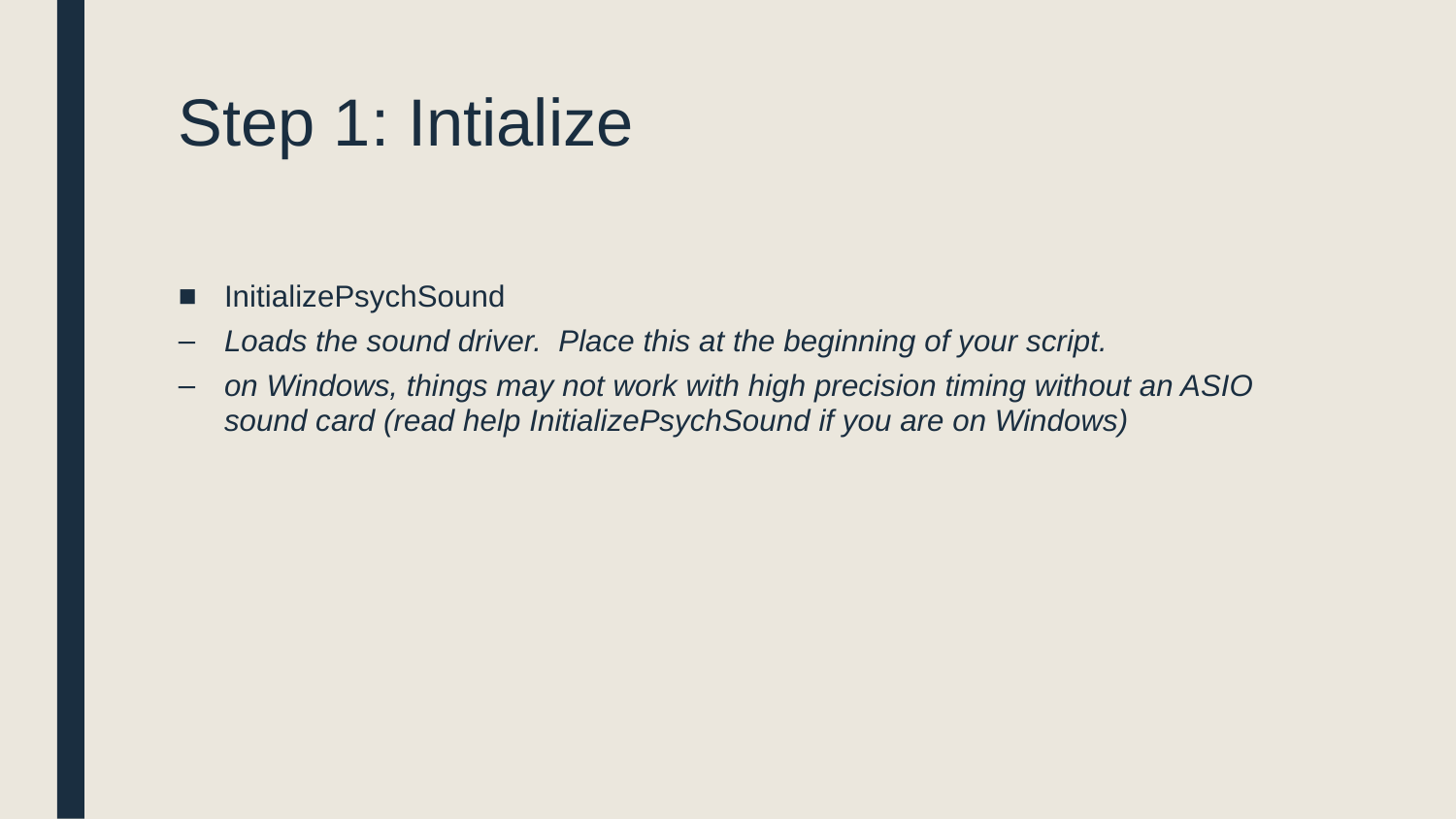

# Step 1: Intialize
InitializePsychSound
Loads the sound driver.  Place this at the beginning of your script.
on Windows, things may not work with high precision timing without an ASIO sound card (read help InitializePsychSound if you are on Windows)